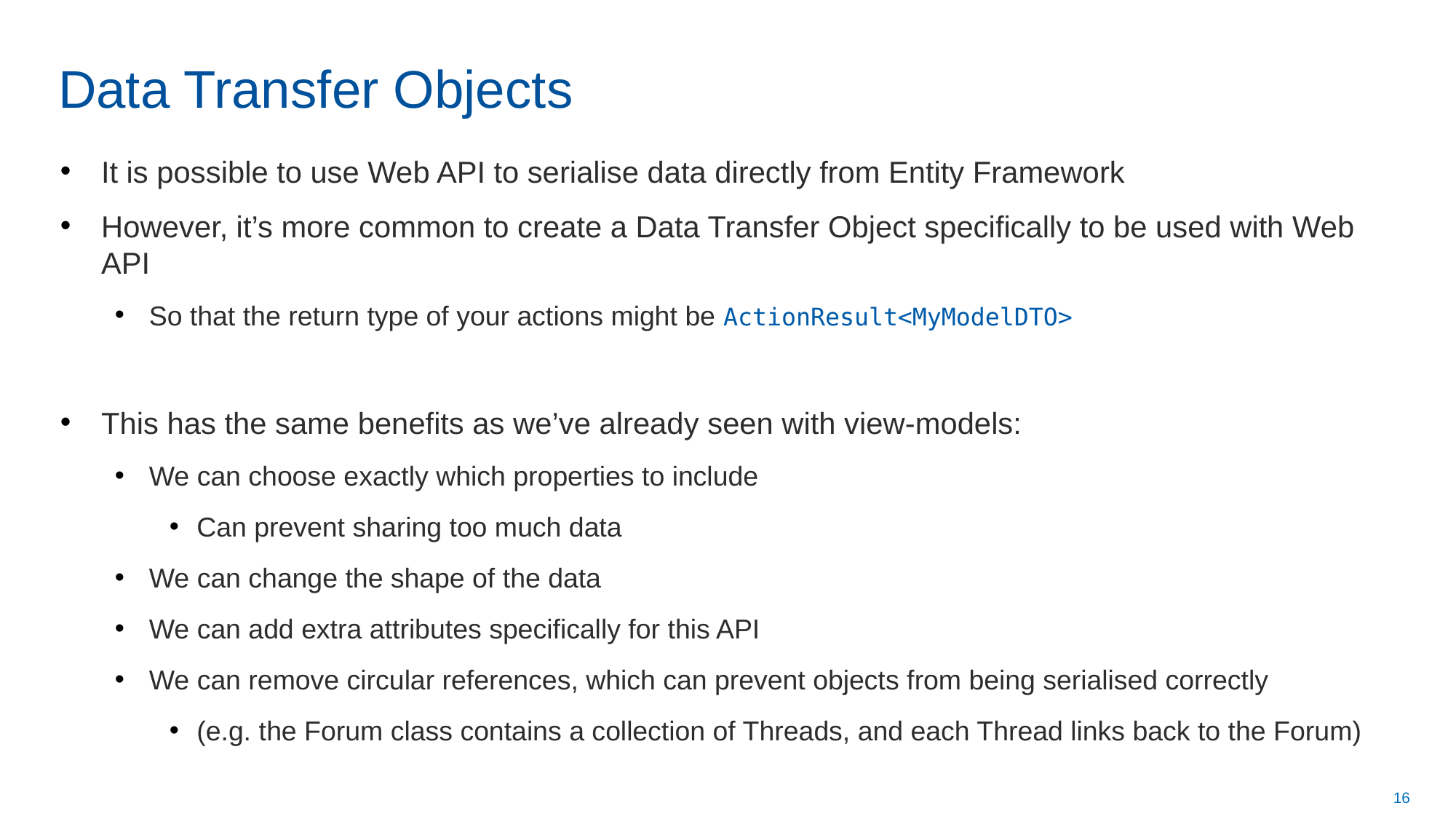

# Data Transfer Objects
It is possible to use Web API to serialise data directly from Entity Framework
However, it’s more common to create a Data Transfer Object specifically to be used with Web API
So that the return type of your actions might be ActionResult<MyModelDTO>

This has the same benefits as we’ve already seen with view-models:
We can choose exactly which properties to include
Can prevent sharing too much data
We can change the shape of the data
We can add extra attributes specifically for this API
We can remove circular references, which can prevent objects from being serialised correctly
(e.g. the Forum class contains a collection of Threads, and each Thread links back to the Forum)